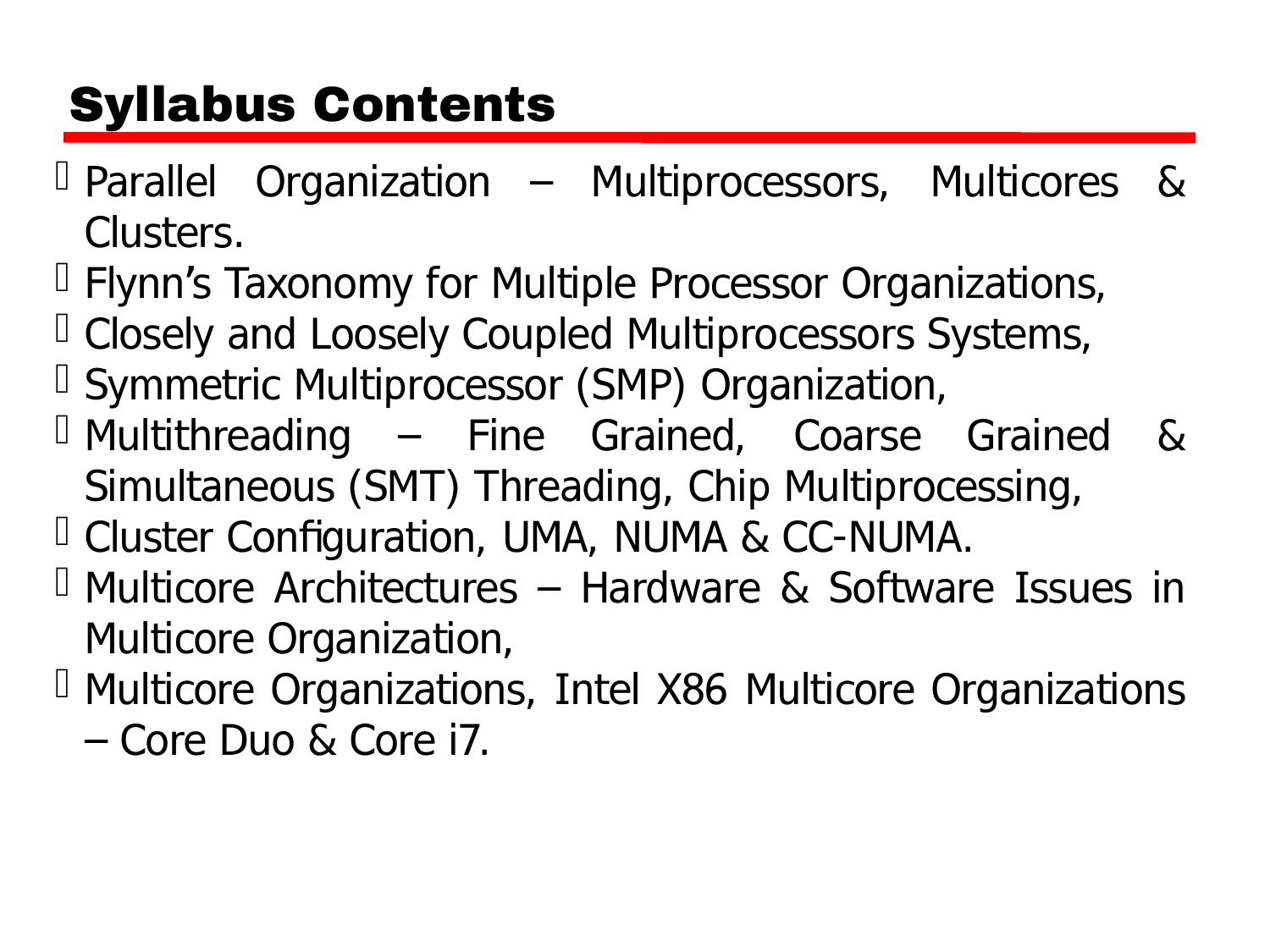

Syllabus Contents
Parallel Organization – Multiprocessors, Multicores & Clusters.
Flynn’s Taxonomy for Multiple Processor Organizations,
Closely and Loosely Coupled Multiprocessors Systems,
Symmetric Multiprocessor (SMP) Organization,
Multithreading – Fine Grained, Coarse Grained & Simultaneous (SMT) Threading, Chip Multiprocessing,
Cluster Configuration, UMA, NUMA & CC-NUMA.
Multicore Architectures – Hardware & Software Issues in Multicore Organization,
Multicore Organizations, Intel X86 Multicore Organizations – Core Duo & Core i7.